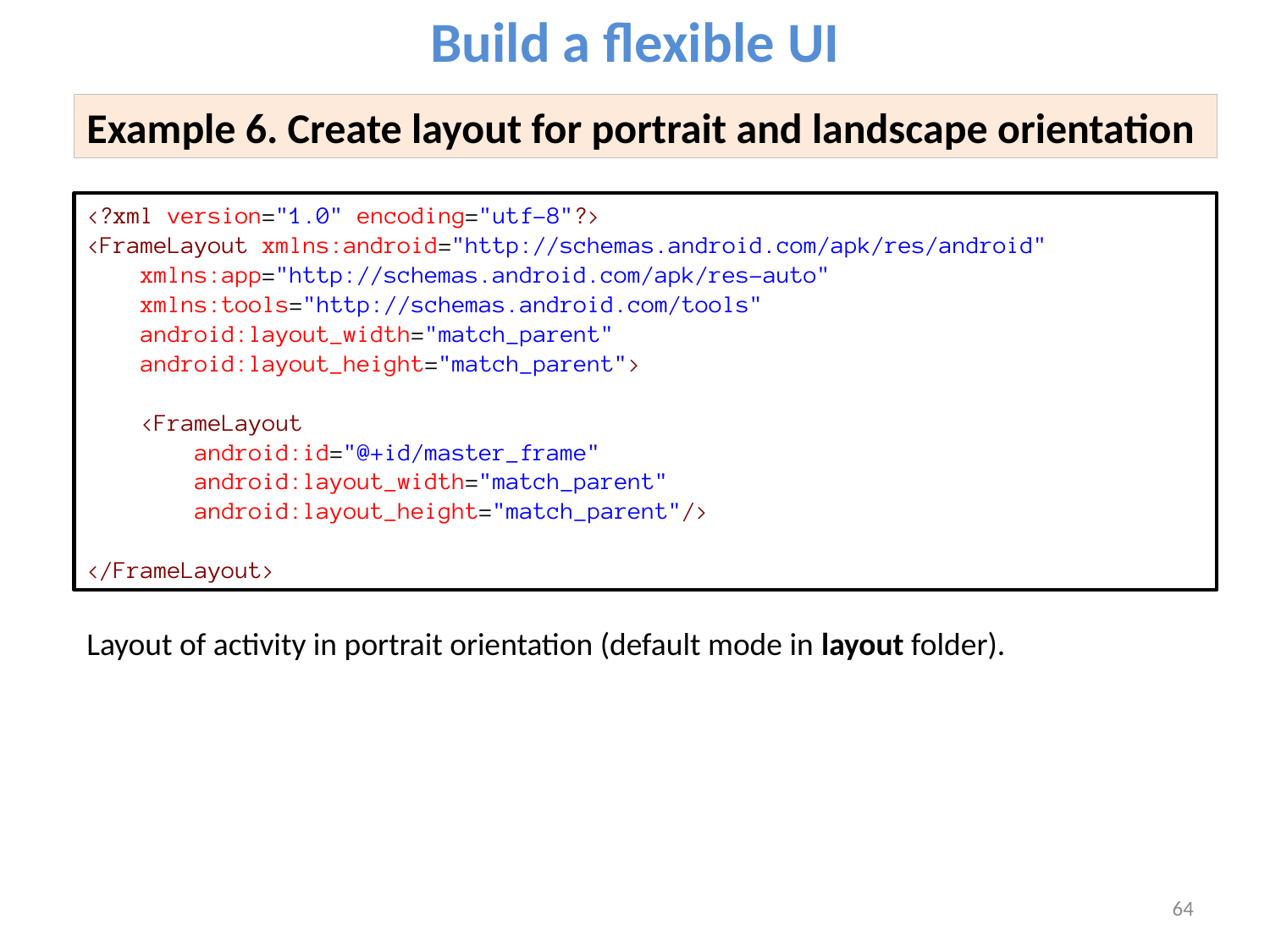

Build a flexible UI
Example 6. Create layout for portrait and landscape orientation
<?xml version="1.0" encoding="utf-8"?>
<FrameLayout xmlns:android="http://schemas.android.com/apk/res/android"
    xmlns:app="http://schemas.android.com/apk/res-auto"
    xmlns:tools="http://schemas.android.com/tools"
    android:layout_width="match_parent"
    android:layout_height="match_parent">
    <FrameLayout
        android:id="@+id/master_frame"
        android:layout_width="match_parent"
        android:layout_height="match_parent"/>
</FrameLayout>
Layout of activity in portrait orientation (default mode in layout folder).
64